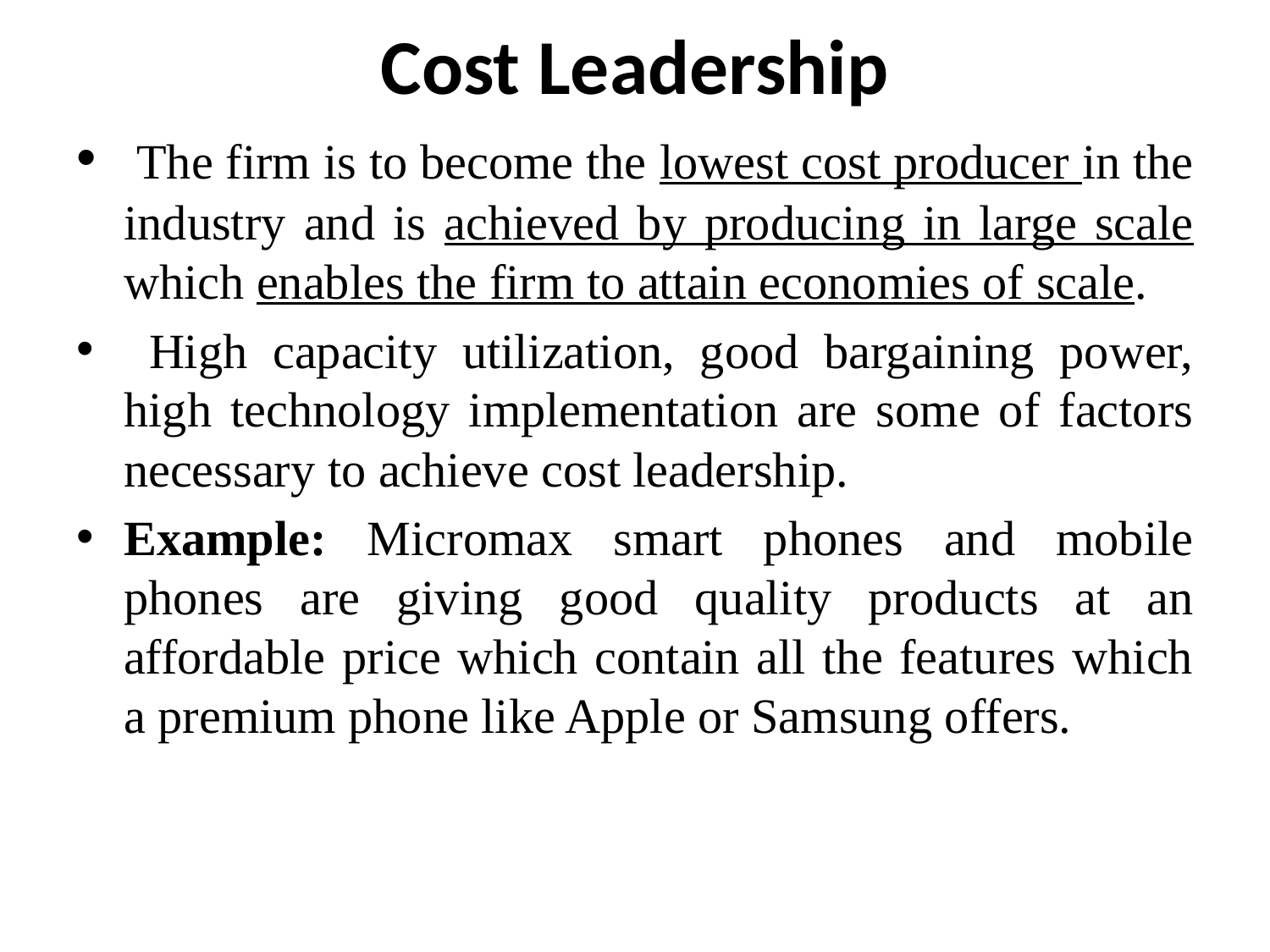

# Cost Leadership
 The firm is to become the lowest cost producer in the industry and is achieved by producing in large scale which enables the firm to attain economies of scale.
 High capacity utilization, good bargaining power, high technology implementation are some of factors necessary to achieve cost leadership.
Example: Micromax smart phones and mobile phones are giving good quality products at an affordable price which contain all the features which a premium phone like Apple or Samsung offers.